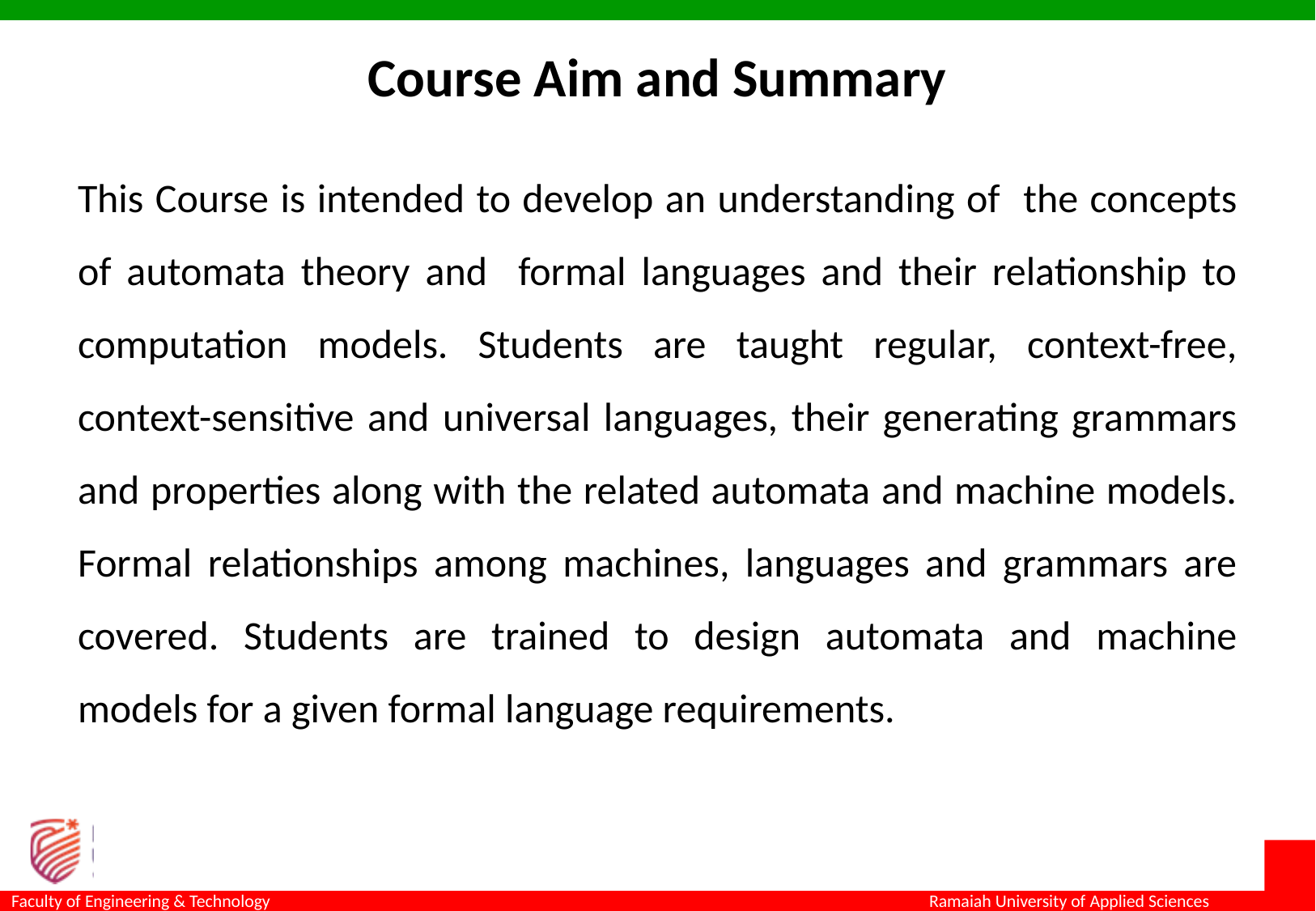

# Course Aim and Summary
This Course is intended to develop an understanding of  the concepts of automata theory and  formal languages and their relationship to computation models. Students are taught regular, context-free, context-sensitive and universal languages, their generating grammars and properties along with the related automata and machine models. Formal relationships among machines, languages and grammars are covered. Students are trained to design automata and machine models for a given formal language requirements.